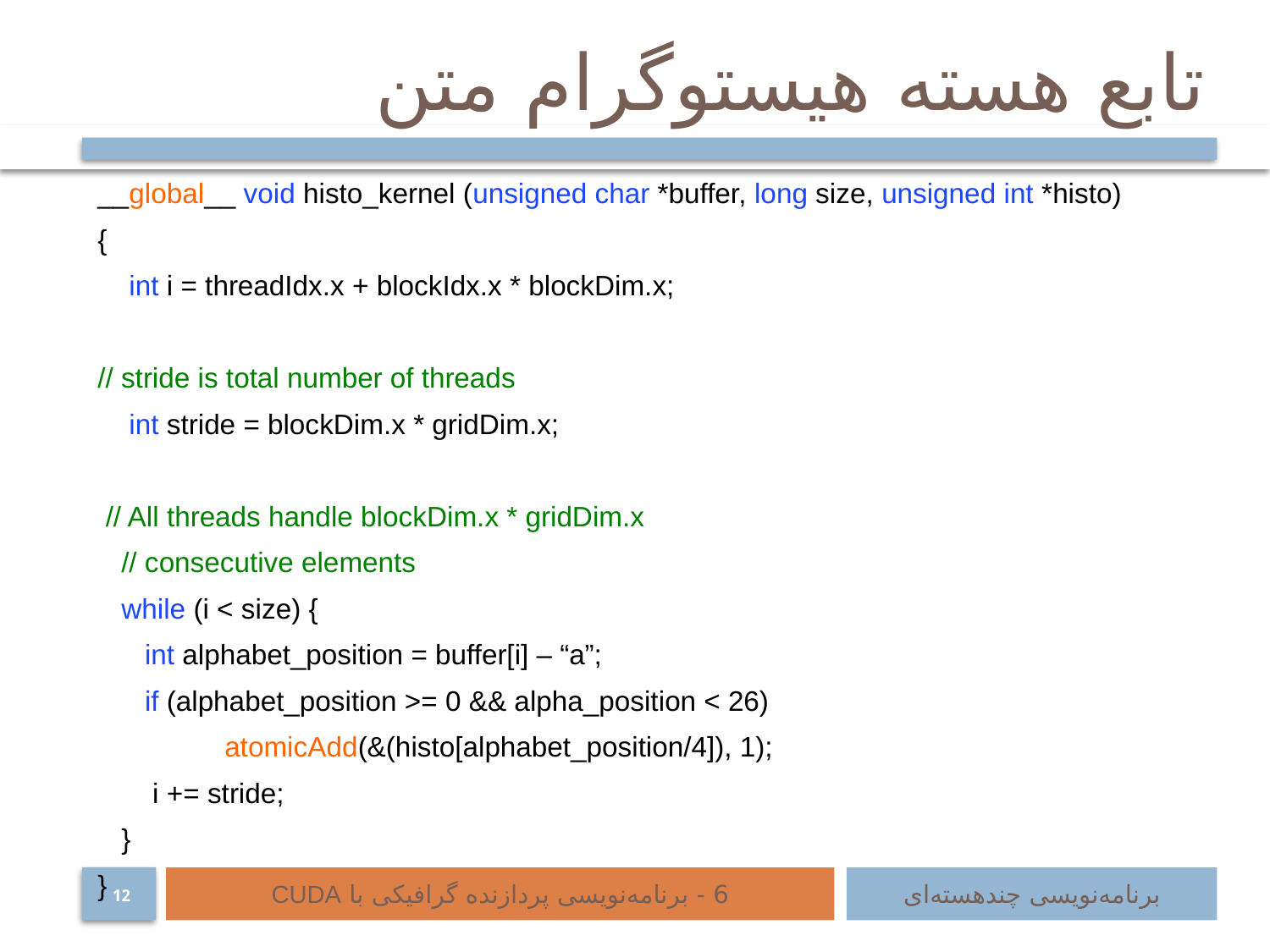

# تابع هسته هیستوگرام متن
__global__ void histo_kernel (unsigned char *buffer, long size, unsigned int *histo)
{
    int i = threadIdx.x + blockIdx.x * blockDim.x;

// stride is total number of threads
    int stride = blockDim.x * gridDim.x;

 // All threads handle blockDim.x * gridDim.x
   // consecutive elements
   while (i < size) {
      int alphabet_position = buffer[i] – “a”;
      if (alphabet_position >= 0 && alpha_position < 26)
	atomicAdd(&(histo[alphabet_position/4]), 1);
       i += stride;
   }
}

6 - برنامه‌نویسی پردازنده گرافیکی با CUDA
برنامه‌نویسی چند‌هسته‌ای
12